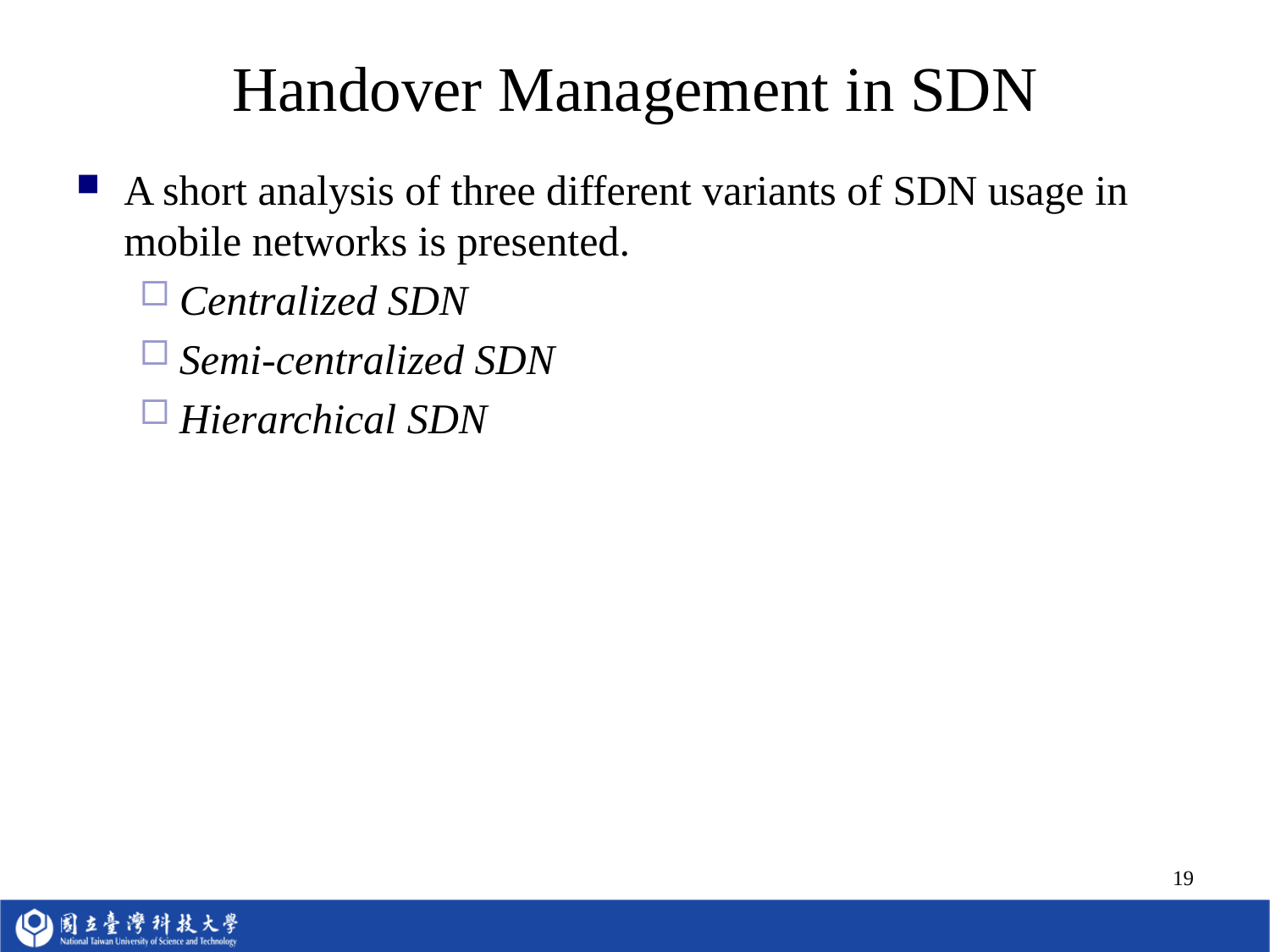

# Handover Management in SDN
A short analysis of three different variants of SDN usage in mobile networks is presented.
Centralized SDN
Semi-centralized SDN
Hierarchical SDN
19